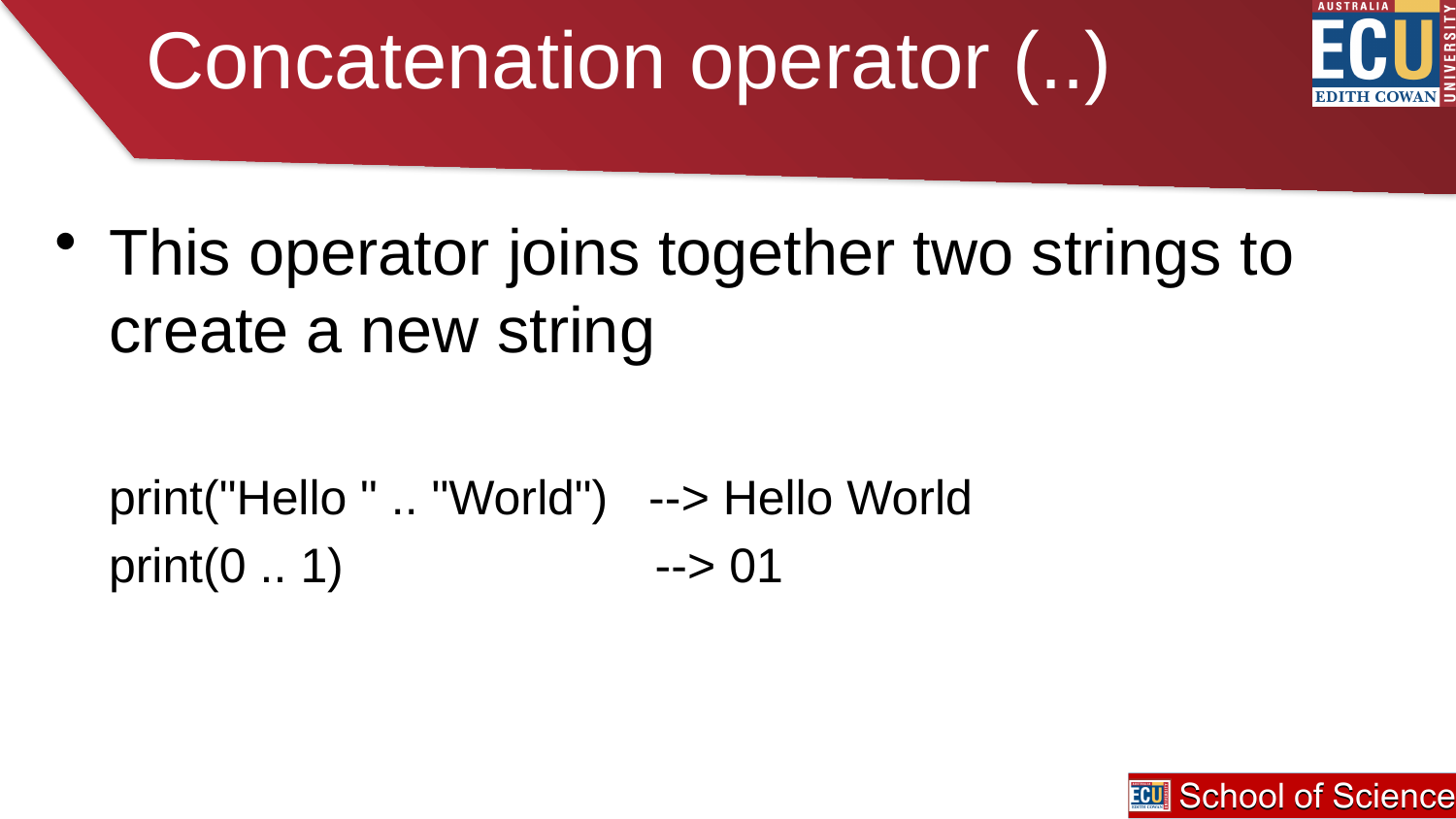

# Concatenation operator (..)
This operator joins together two strings to create a new string

    print("Hello " .. "World")   --> Hello World
    print(0 .. 1)                       --> 01